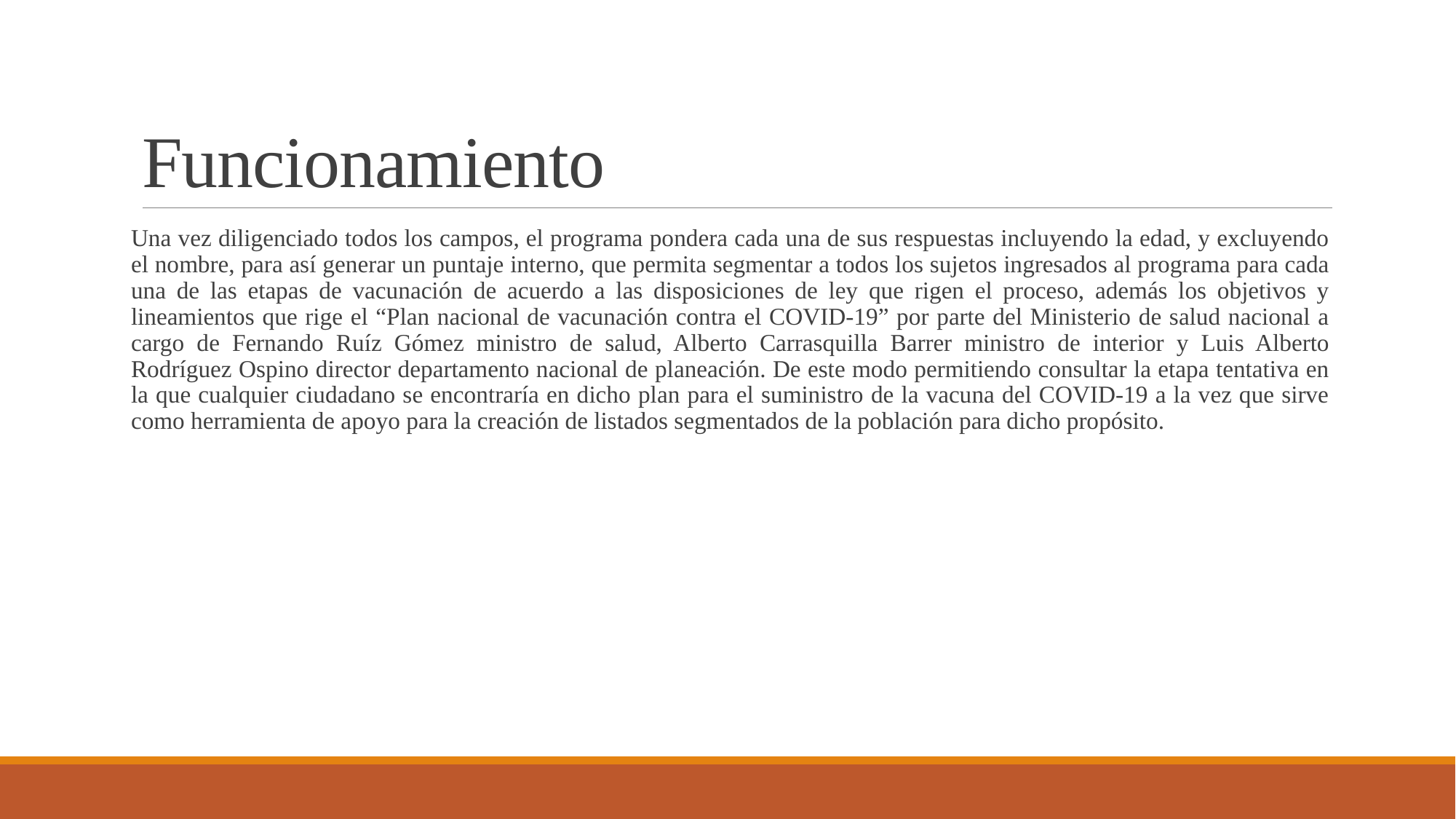

# Funcionamiento
Una vez diligenciado todos los campos, el programa pondera cada una de sus respuestas incluyendo la edad, y excluyendo el nombre, para así generar un puntaje interno, que permita segmentar a todos los sujetos ingresados al programa para cada una de las etapas de vacunación de acuerdo a las disposiciones de ley que rigen el proceso, además los objetivos y lineamientos que rige el “Plan nacional de vacunación contra el COVID-19” por parte del Ministerio de salud nacional a cargo de Fernando Ruíz Gómez ministro de salud, Alberto Carrasquilla Barrer ministro de interior y Luis Alberto Rodríguez Ospino director departamento nacional de planeación. De este modo permitiendo consultar la etapa tentativa en la que cualquier ciudadano se encontraría en dicho plan para el suministro de la vacuna del COVID-19 a la vez que sirve como herramienta de apoyo para la creación de listados segmentados de la población para dicho propósito.